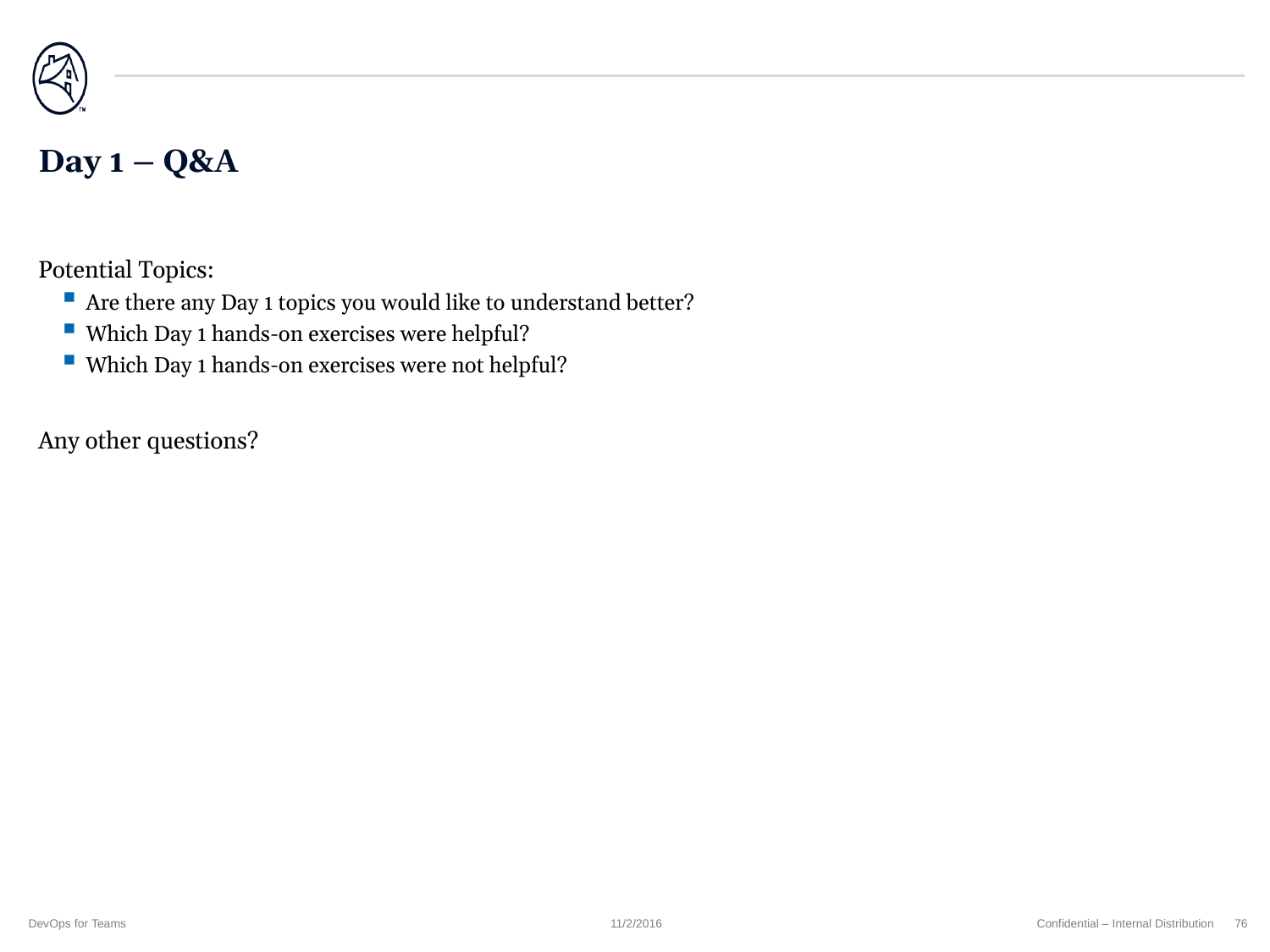

# Day 1 – Q&A
Potential Topics:
Are there any Day 1 topics you would like to understand better?
Which Day 1 hands-on exercises were helpful?
Which Day 1 hands-on exercises were not helpful?

Any other questions?
DevOps for Teams